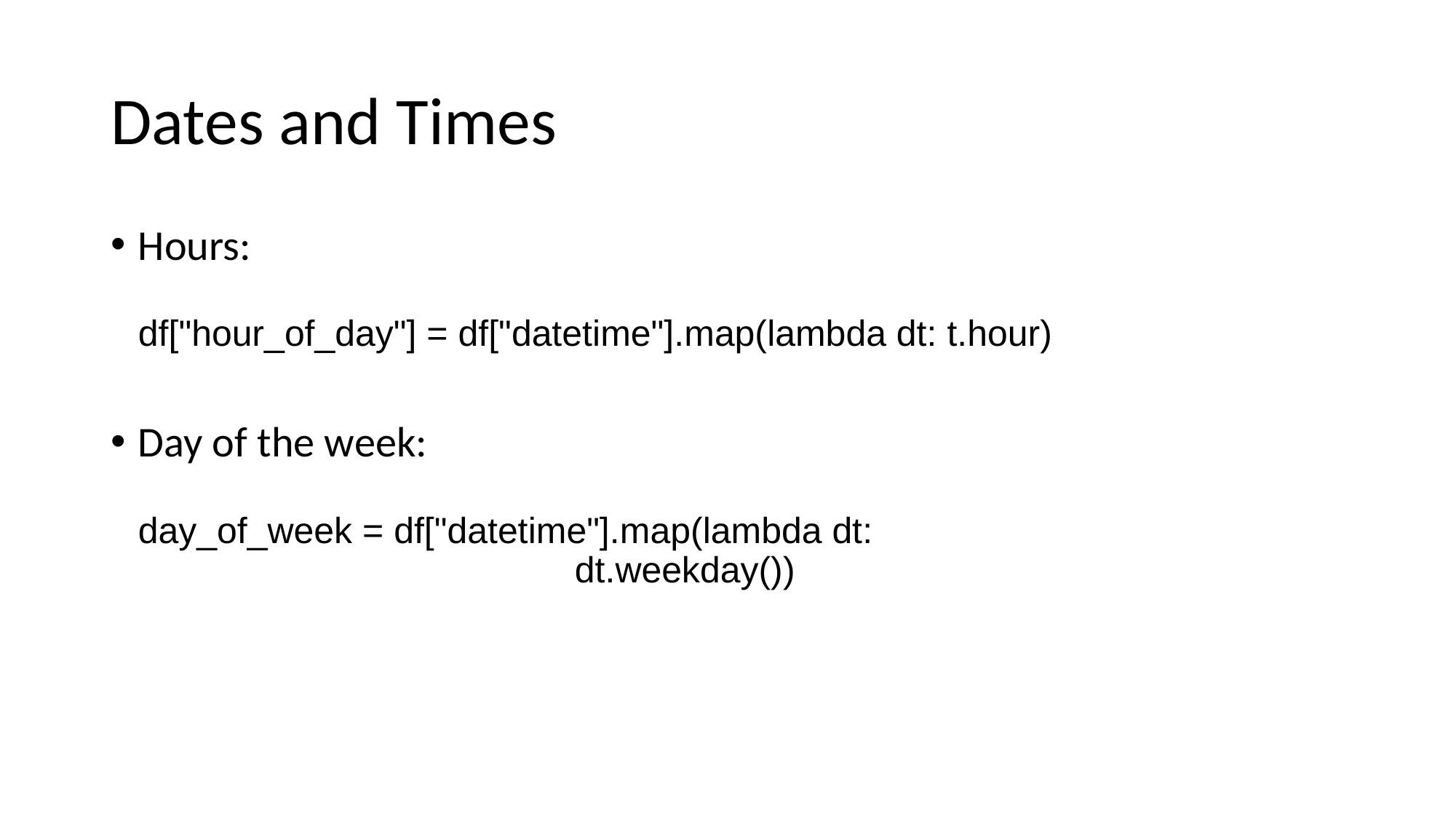

# Dates and Times
Hours:
df["hour_of_day"] = df["datetime"].map(lambda dt: t.hour)
Day of the week:
day_of_week = df["datetime"].map(lambda dt: 									dt.weekday())